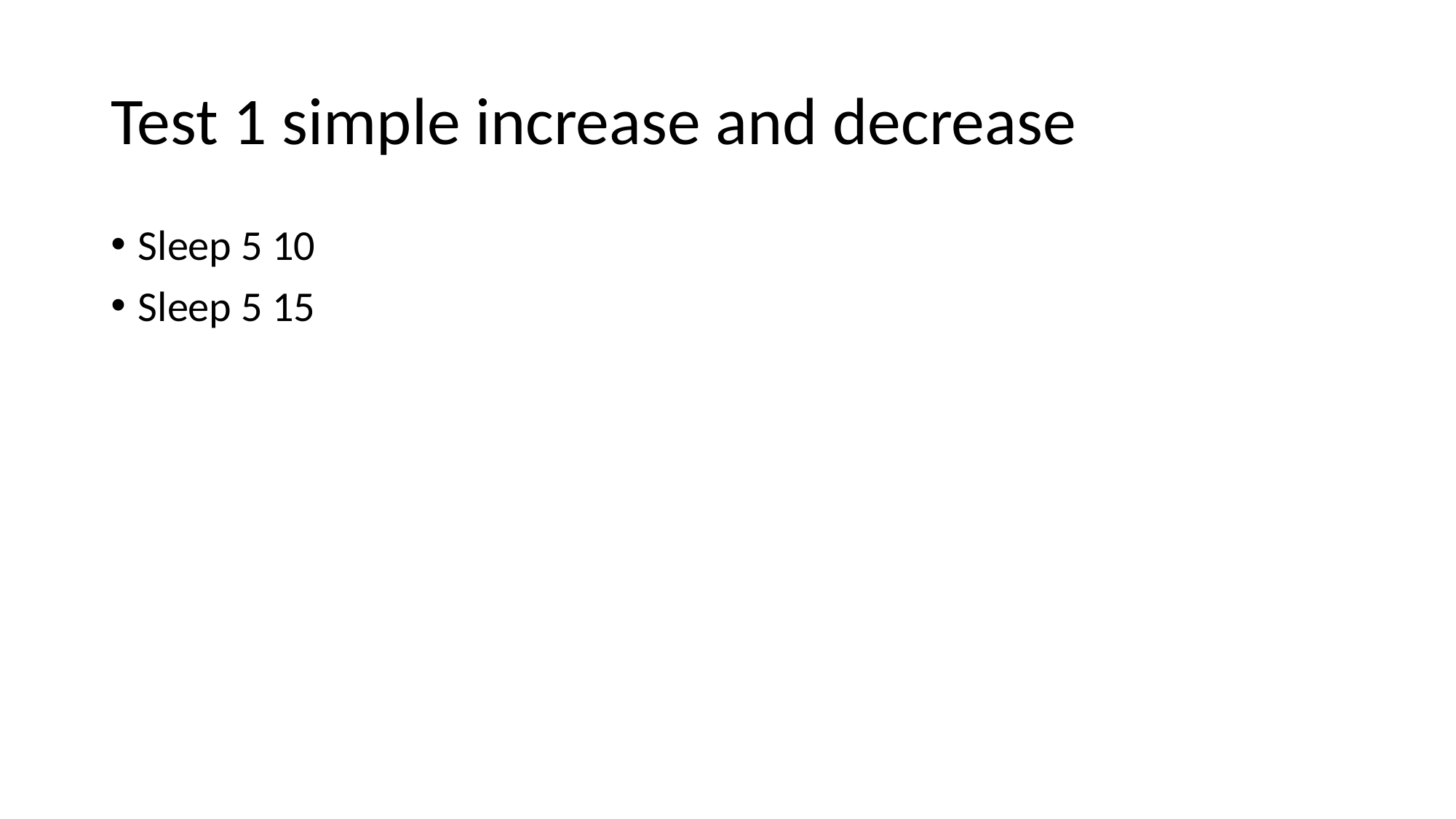

# Test 1 simple increase and decrease
Sleep 5 10
Sleep 5 15